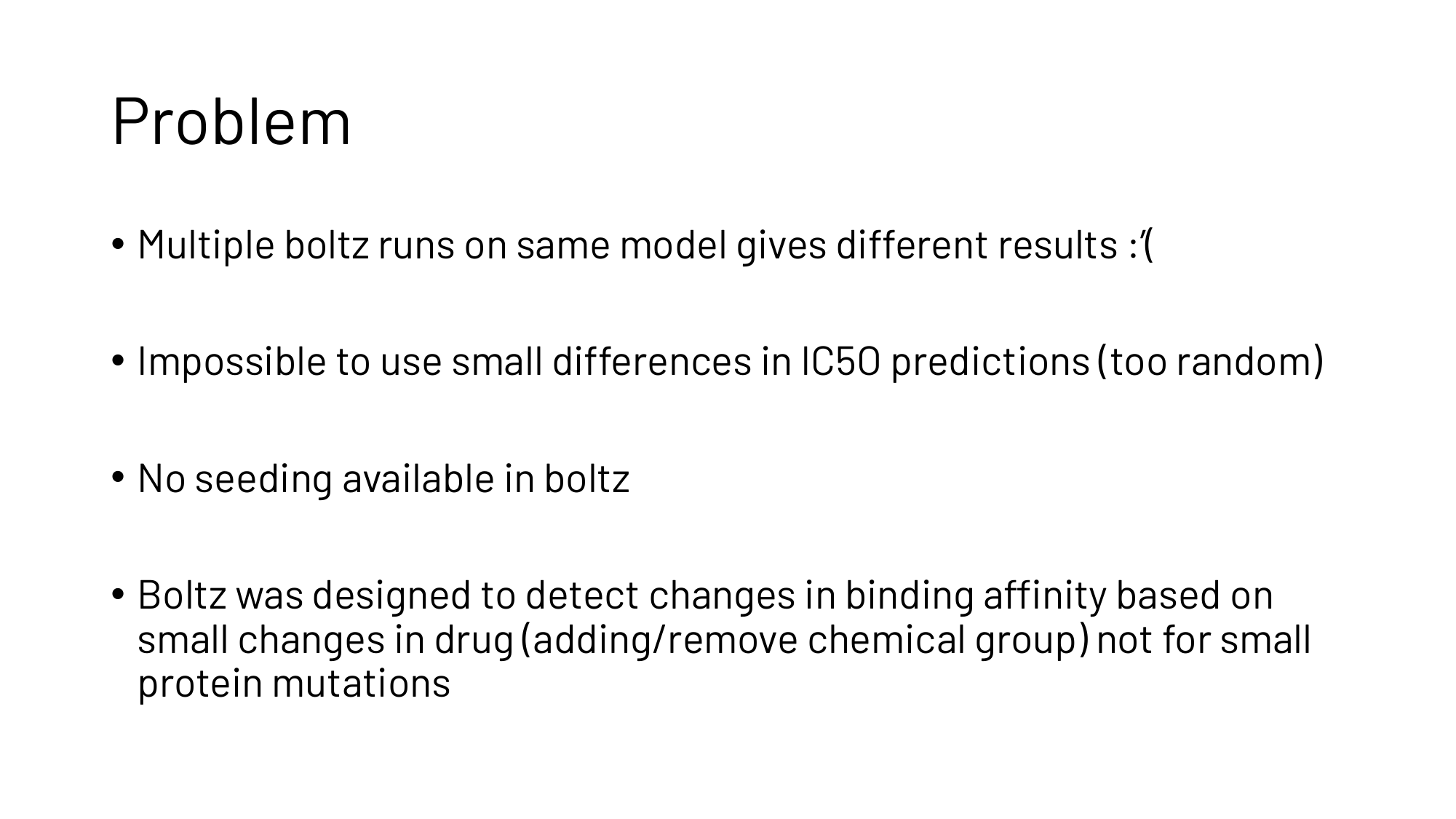

# Problem
Multiple boltz runs on same model gives different results :’(

Impossible to use small differences in IC5O predictions (too random)

No seeding available in boltz

Boltz was designed to detect changes in binding affinity based on small changes in drug (adding/remove chemical group) not for small protein mutations